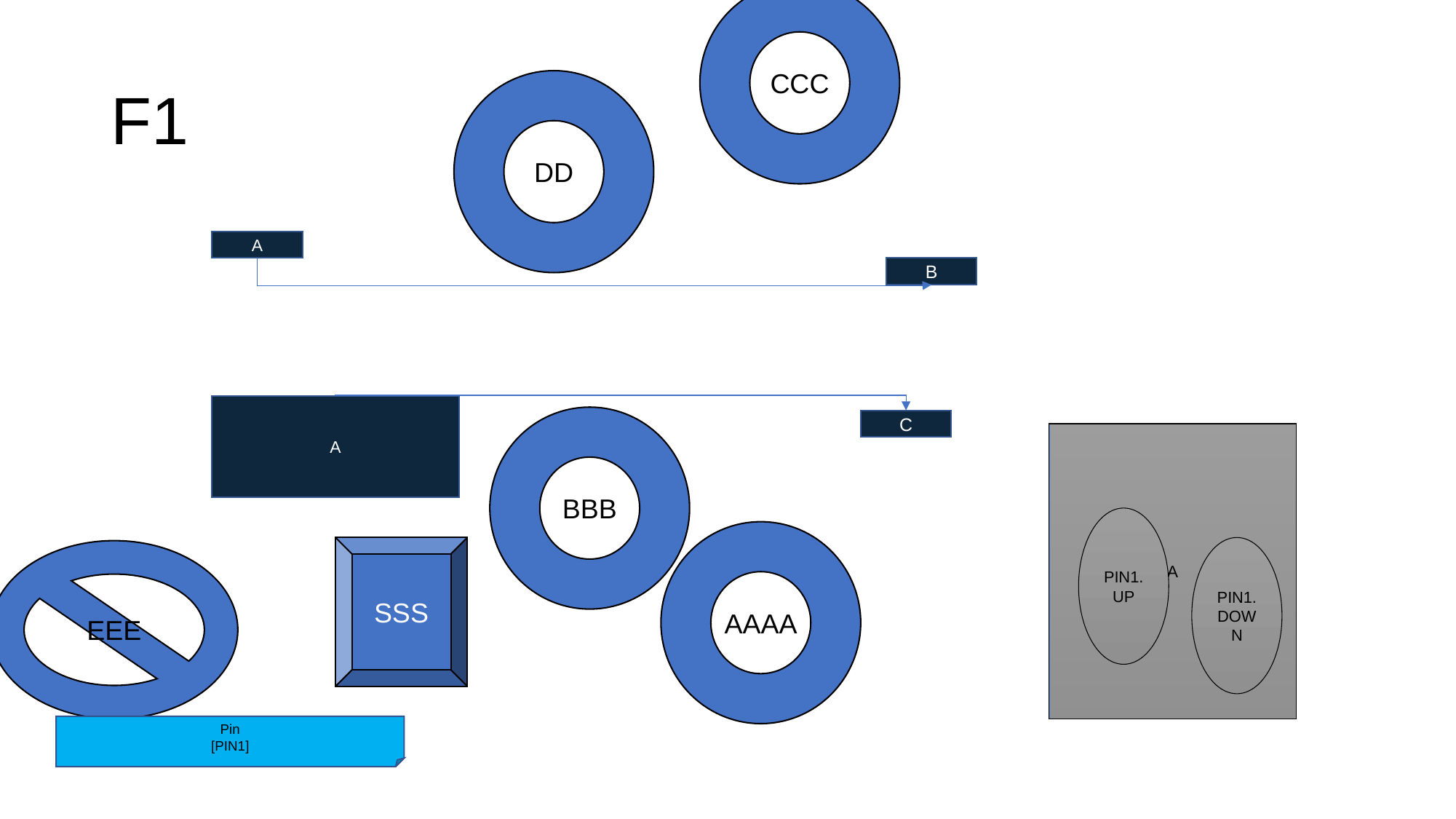

CCC
# F1
DD
A
B
A
BBB
C
A
PIN1.DOWN
PIN1.UP
AAAA
SSS
EEE
Pin
[PIN1]